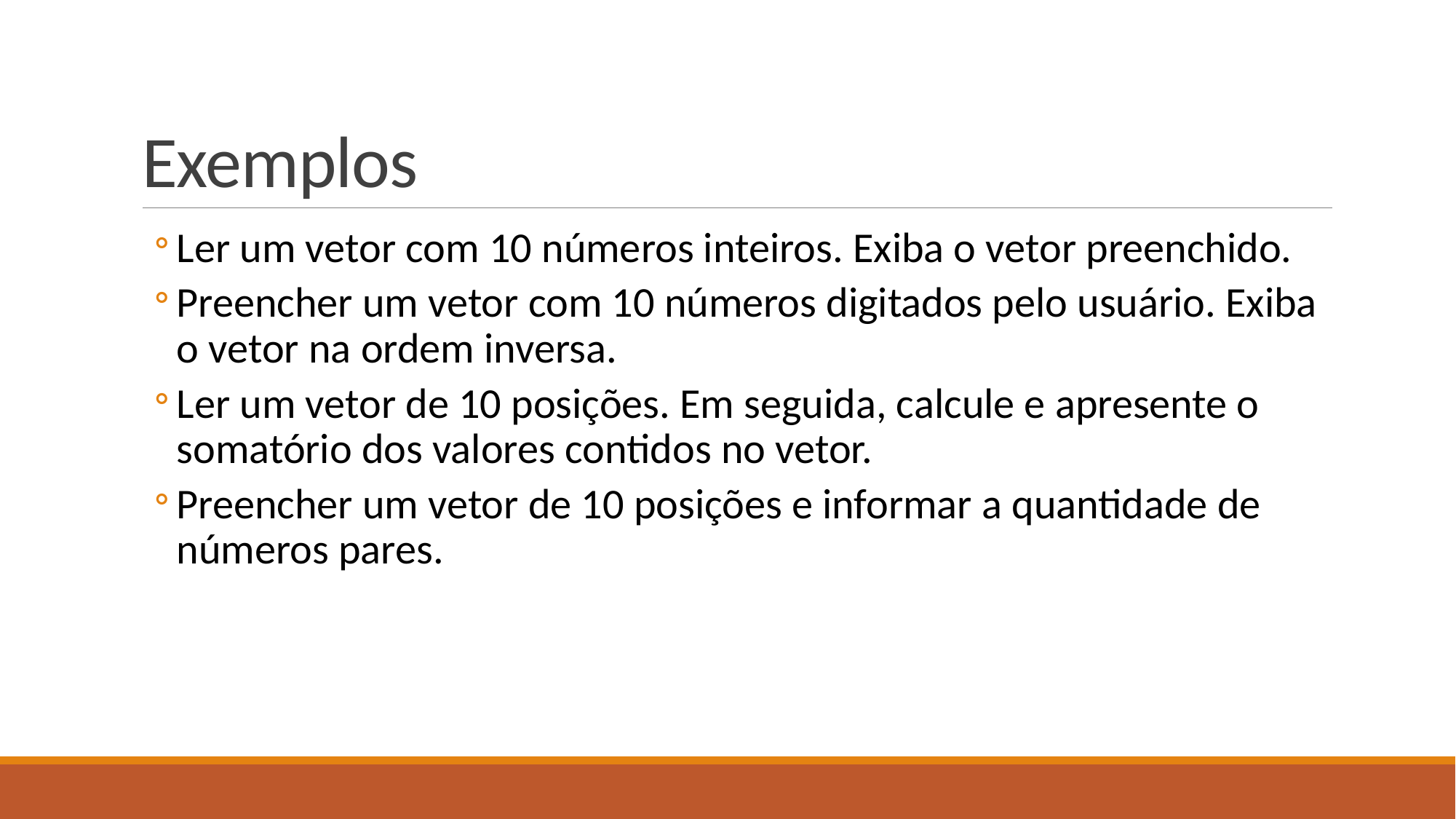

# Exemplos
Ler um vetor com 10 números inteiros. Exiba o vetor preenchido.
Preencher um vetor com 10 números digitados pelo usuário. Exiba o vetor na ordem inversa.
Ler um vetor de 10 posições. Em seguida, calcule e apresente o somatório dos valores contidos no vetor.
Preencher um vetor de 10 posições e informar a quantidade de números pares.